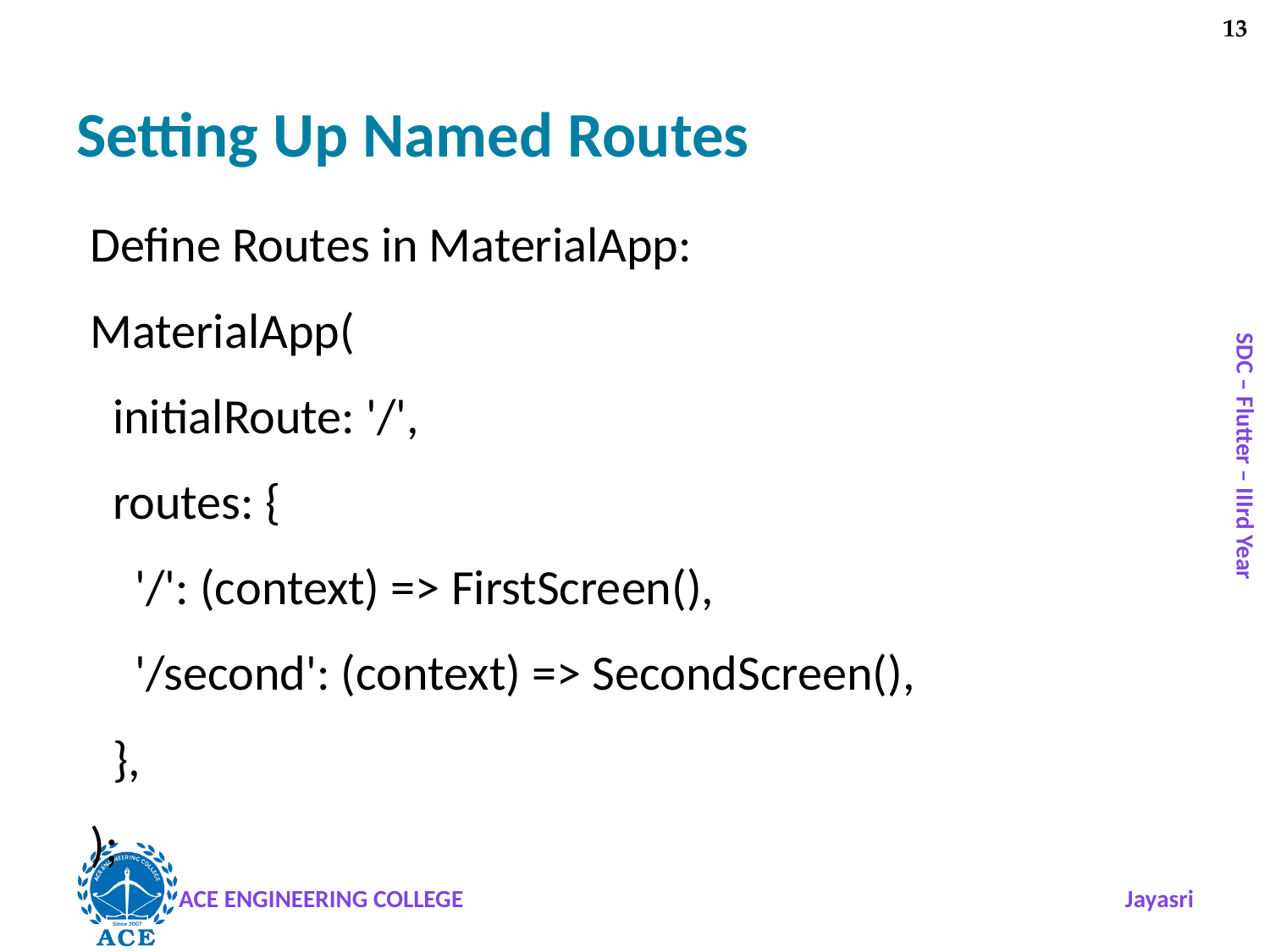

# Setting Up Named Routes
Define Routes in MaterialApp:
MaterialApp(
  initialRoute: '/',
  routes: {
    '/': (context) => FirstScreen(),
    '/second': (context) => SecondScreen(),
  },
);